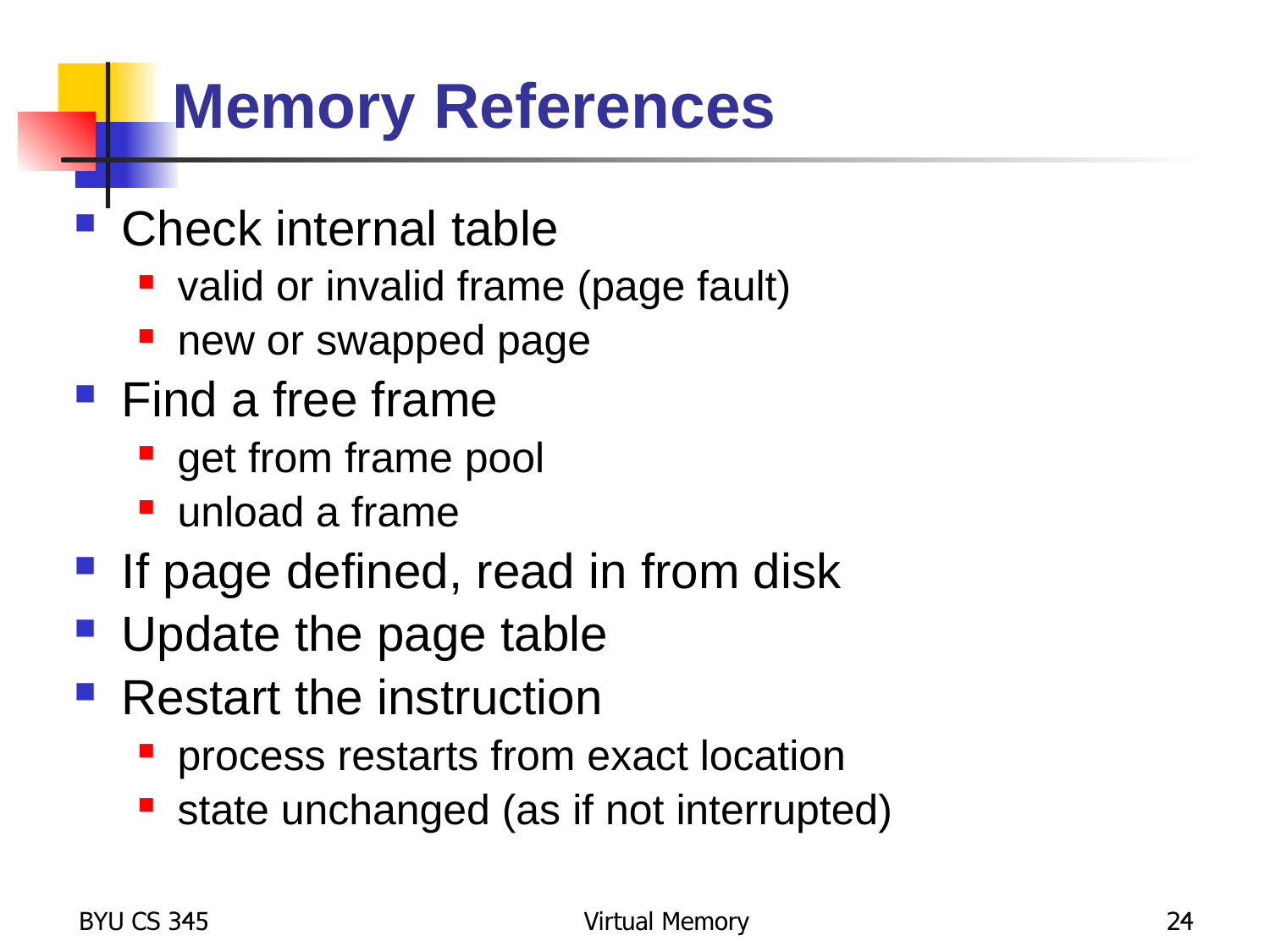

# Memory References
Check internal table
valid or invalid frame (page fault)
new or swapped page
Find a free frame
get from frame pool
unload a frame
If page defined, read in from disk
Update the page table
Restart the instruction
process restarts from exact location
state unchanged (as if not interrupted)
BYU CS 345
Virtual Memory
24